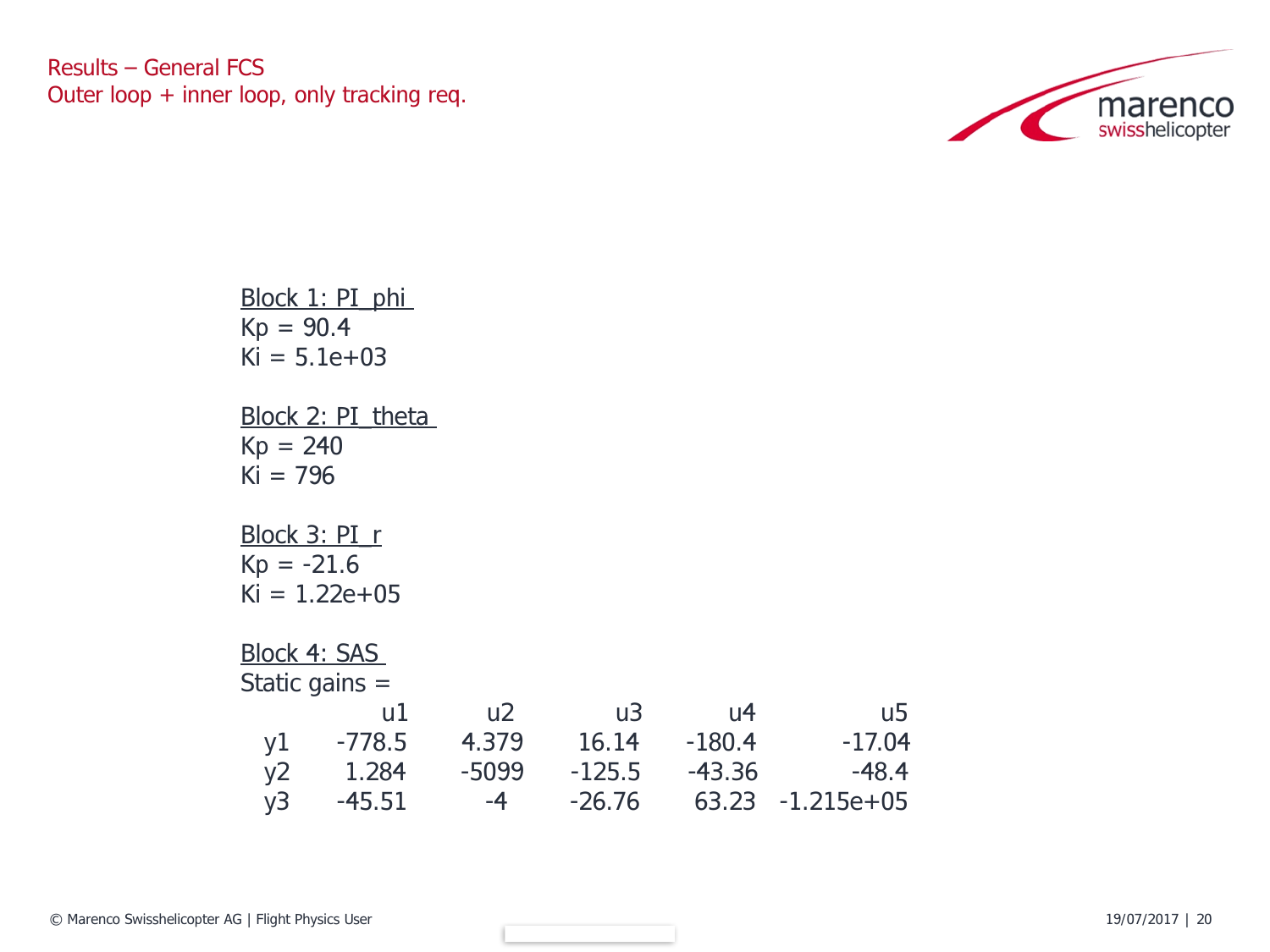

# Results – General FCS Outer loop + inner loop, only tracking req.
Block 1: PI_phi
Kp = 90.4
Ki = 5.1e+03

Block 2: PI_theta
Kp = 240
Ki = 796

Block 3: PI_r
Kp = -21.6
Ki = 1.22e+05

Block 4: SAS
Static gains =
                  u1          u2             u3           u4                u5
   y1      -778.5       4.379       16.14      -180.4           -17.04
   y2       1.284       -5099      -125.5      -43.36            -48.4
   y3      -45.51          -4        -26.76       63.23   -1.215e+05
19/07/2017